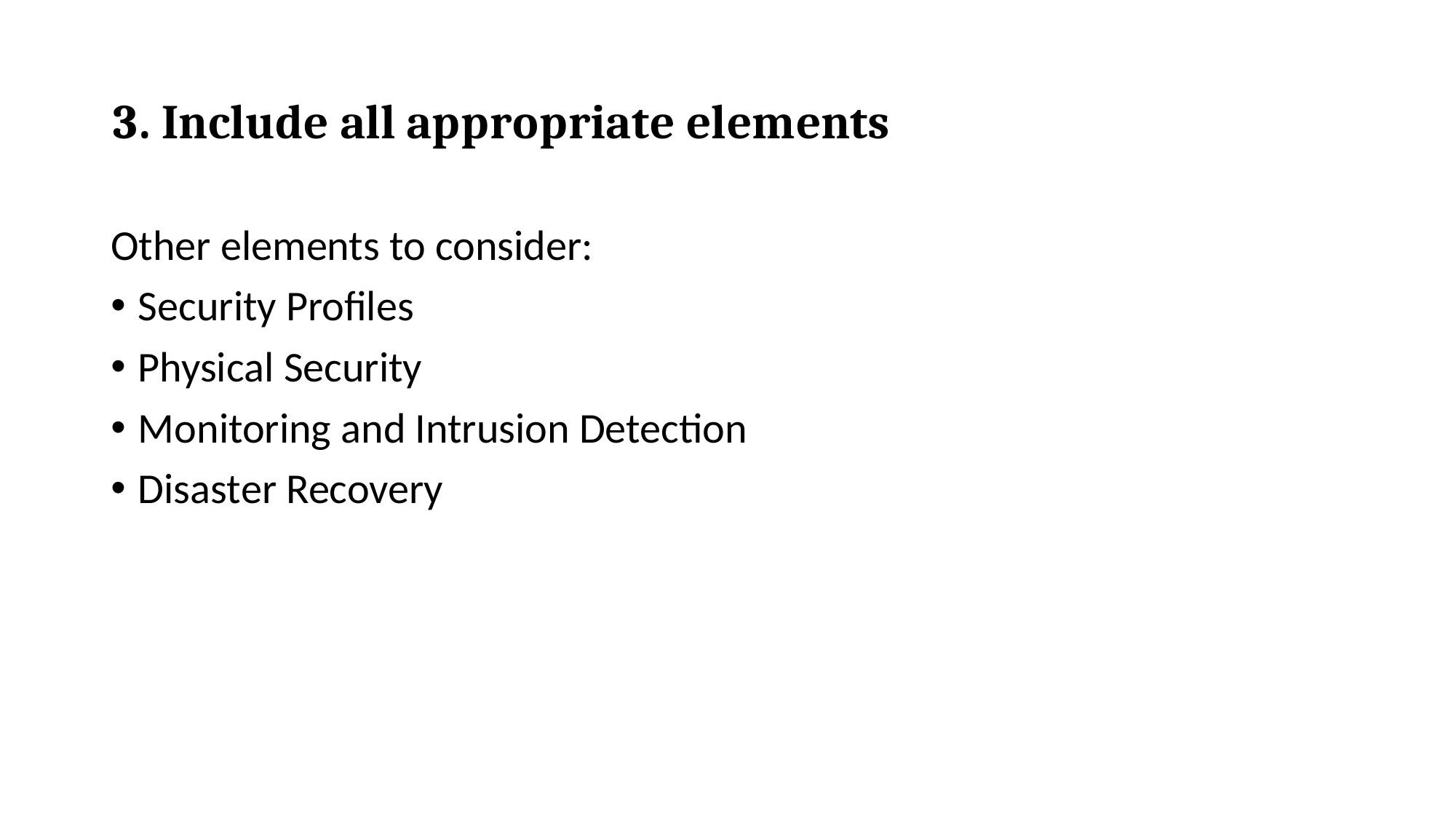

# 3. Include all appropriate elements
Other elements to consider:
Security Profiles
Physical Security
Monitoring and Intrusion Detection
Disaster Recovery